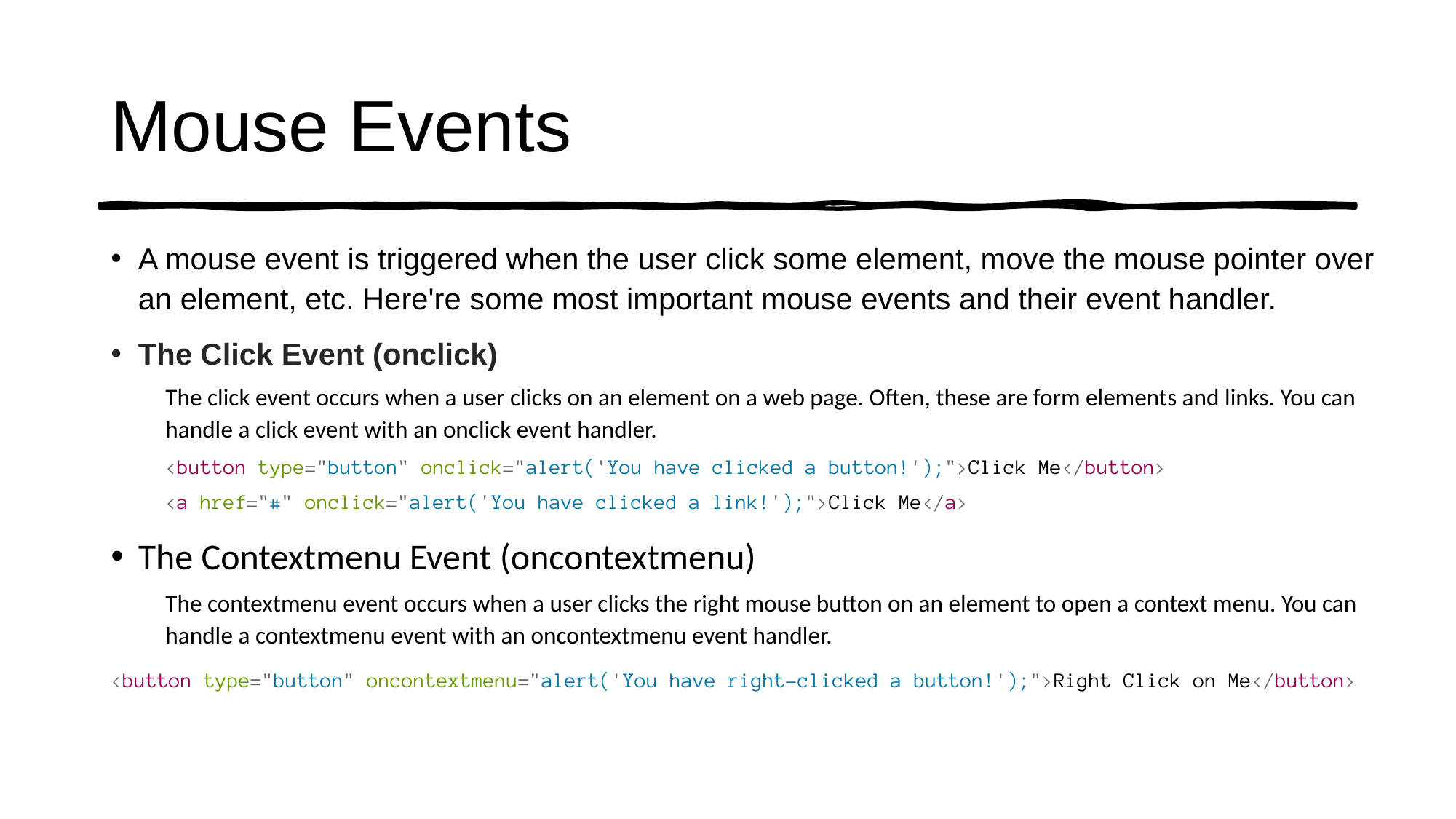

# Mouse Events
A mouse event is triggered when the user click some element, move the mouse pointer over an element, etc. Here're some most important mouse events and their event handler.
The Click Event (onclick)
The click event occurs when a user clicks on an element on a web page. Often, these are form elements and links. You can handle a click event with an onclick event handler.
<button type="button" onclick="alert('You have clicked a button!');">Click Me</button>
<a href="#" onclick="alert('You have clicked a link!');">Click Me</a>
The Contextmenu Event (oncontextmenu)
The contextmenu event occurs when a user clicks the right mouse button on an element to open a context menu. You can handle a contextmenu event with an oncontextmenu event handler.
<button type="button" oncontextmenu="alert('You have right-clicked a button!');">Right Click on Me</button>